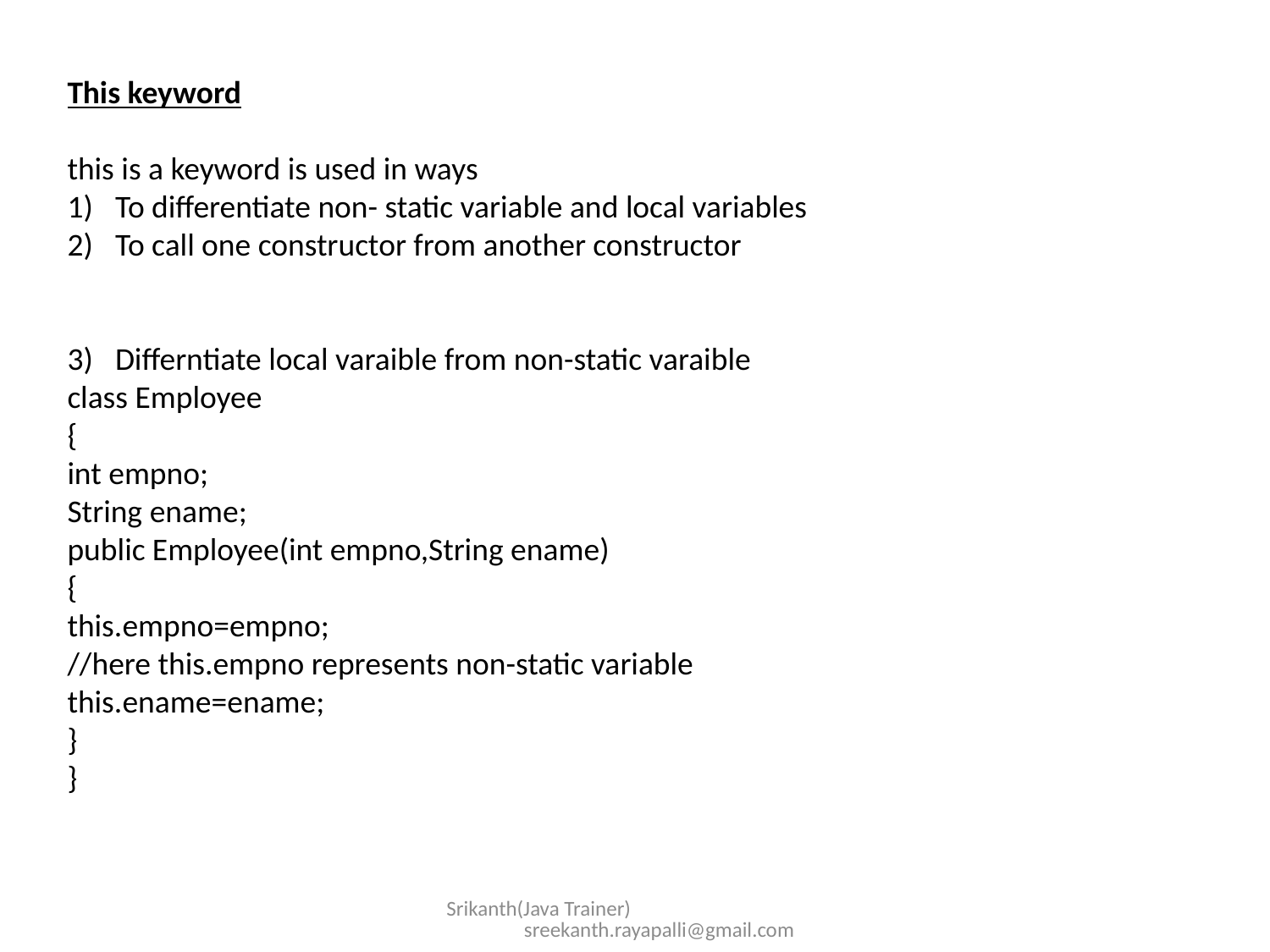

This keyword

this is a keyword is used in ways
To differentiate non- static variable and local variables
To call one constructor from another constructor

Differntiate local varaible from non-static varaible
class Employee
{
int empno;
String ename;
public Employee(int empno,String ename)
{
this.empno=empno;
//here this.empno represents non-static variable
this.ename=ename;
}
}

Srikanth(Java Trainer)                                                       sreekanth.rayapalli@gmail.com